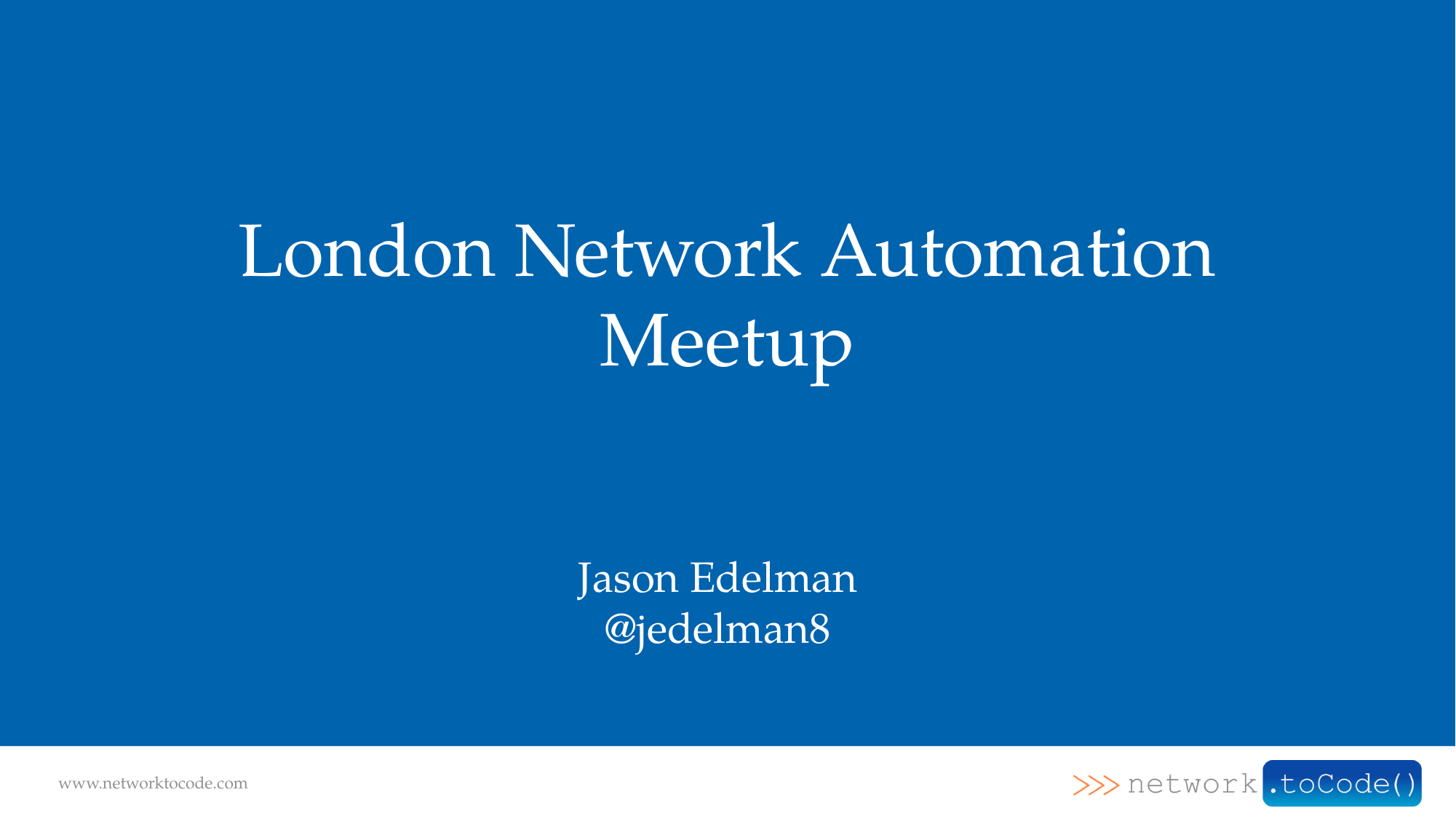

London Network Automation Meetup
Jason Edelman
@jedelman8